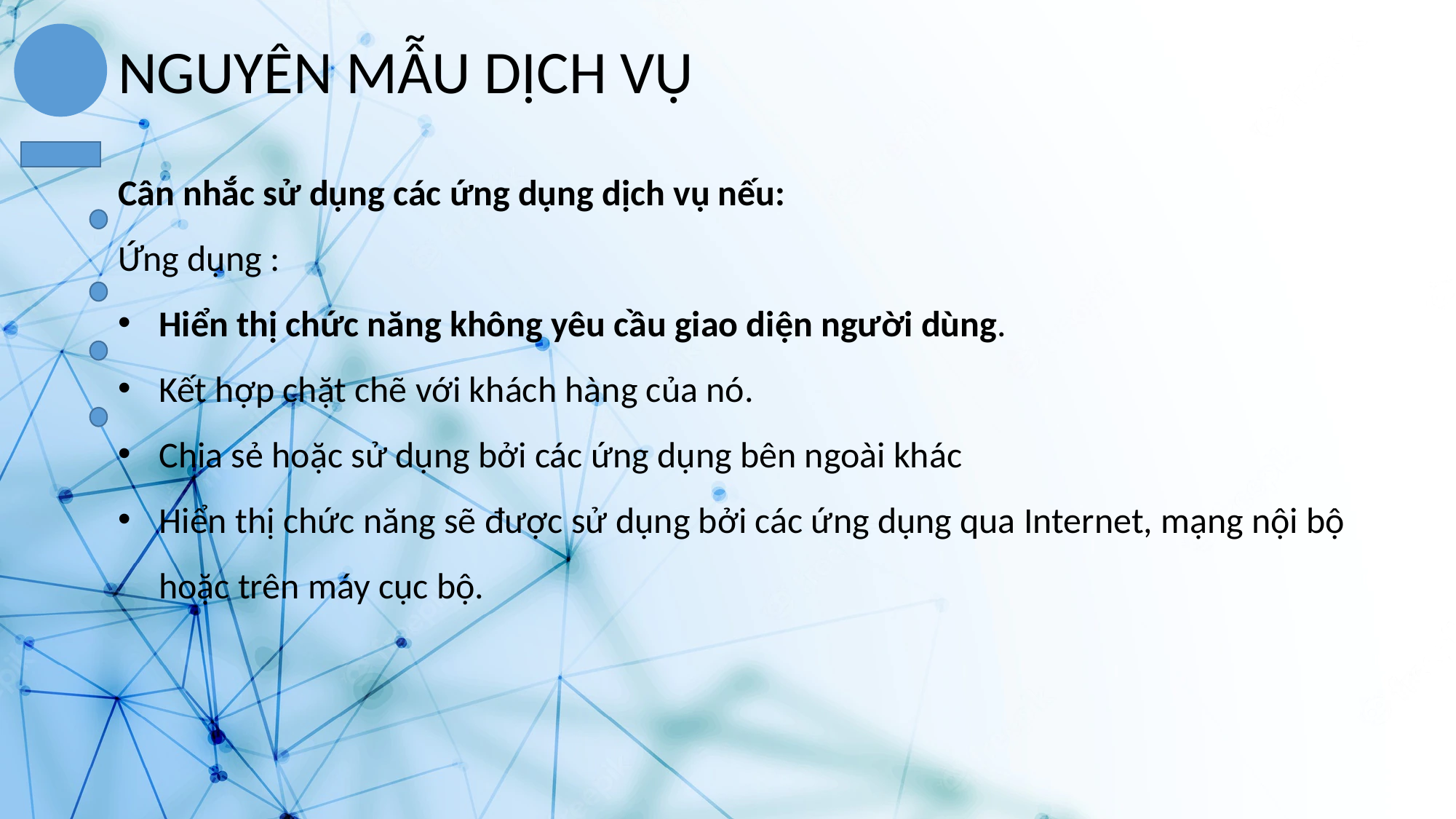

NGUYÊN MẪU DỊCH VỤ

Cân nhắc sử dụng các ứng dụng dịch vụ nếu:
Ứng dụng :
Hiển thị chức năng không yêu cầu giao diện người dùng.
Kết hợp chặt chẽ với khách hàng của nó.
Chia sẻ hoặc sử dụng bởi các ứng dụng bên ngoài khác
Hiển thị chức năng sẽ được sử dụng bởi các ứng dụng qua Internet, mạng nội bộ hoặc trên máy cục bộ.